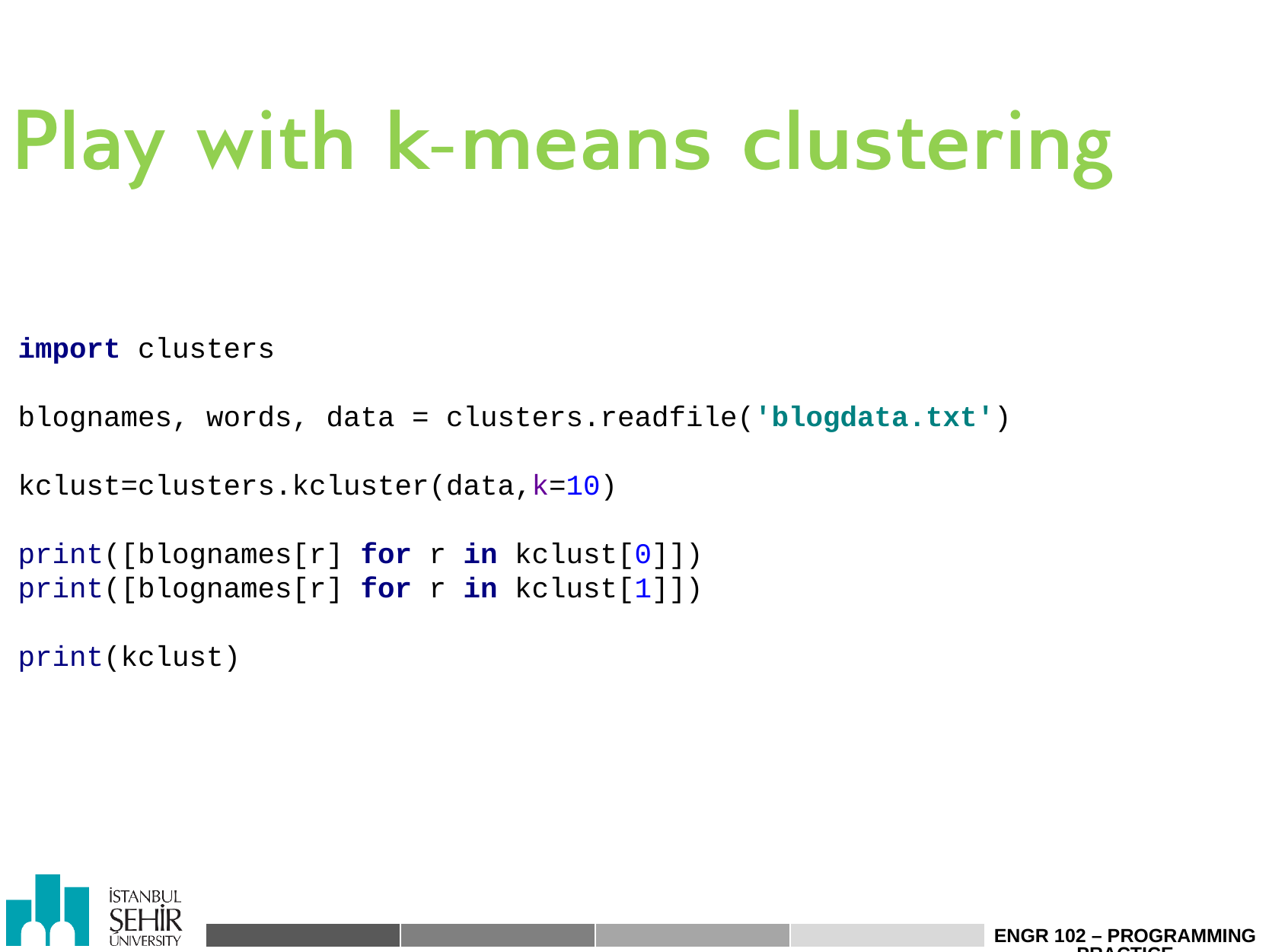

# Play with k-means clustering
import clusters
blognames, words, data = clusters.readfile('blogdata.txt')
kclust=clusters.kcluster(data,k=10)
print([blognames[r] for r in kclust[0]])
print([blognames[r] for r in kclust[1]])
print(kclust)